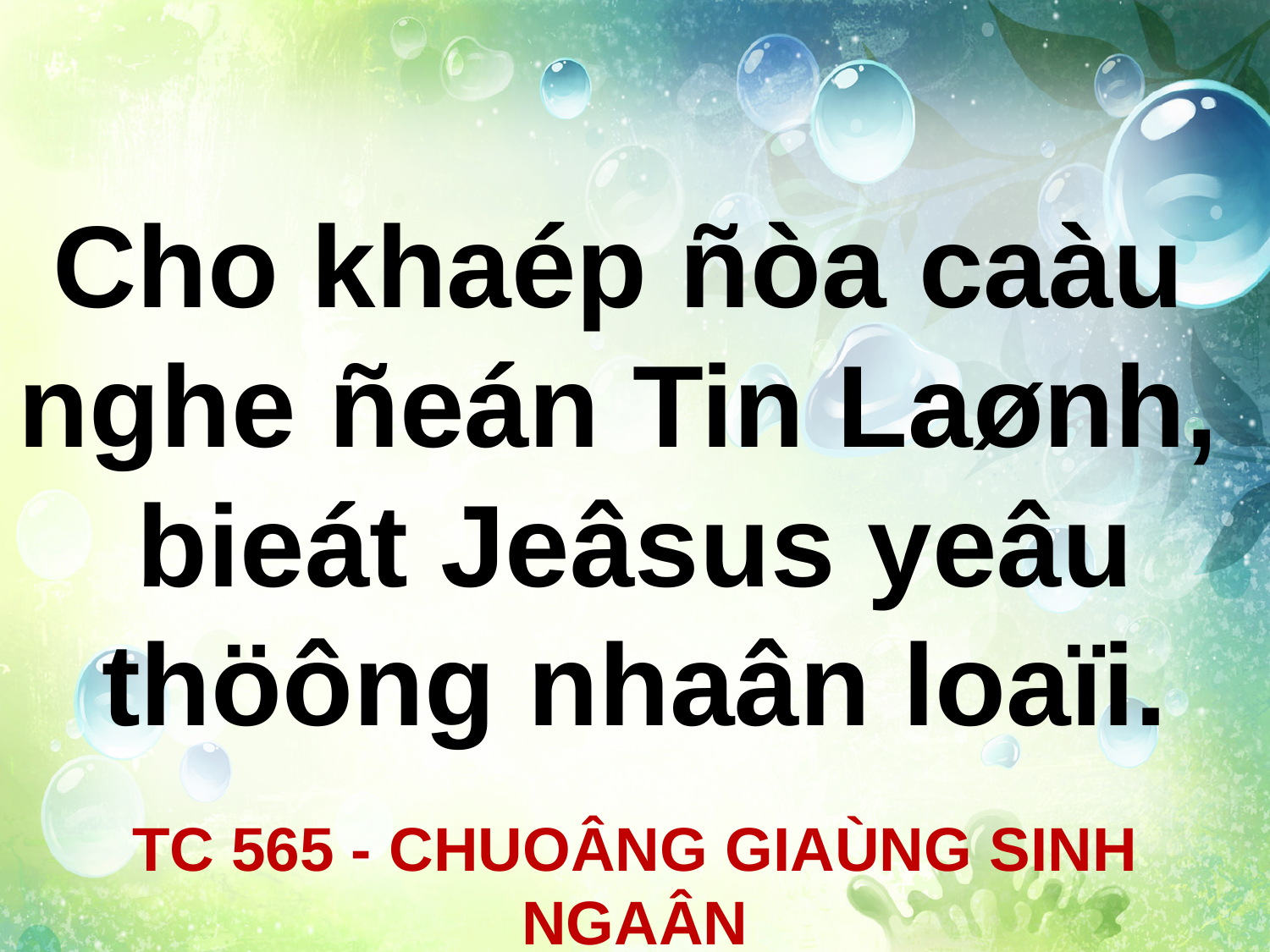

Cho khaép ñòa caàu
nghe ñeán Tin Laønh,
bieát Jeâsus yeâu thöông nhaân loaïi.
TC 565 - CHUOÂNG GIAÙNG SINH NGAÂN